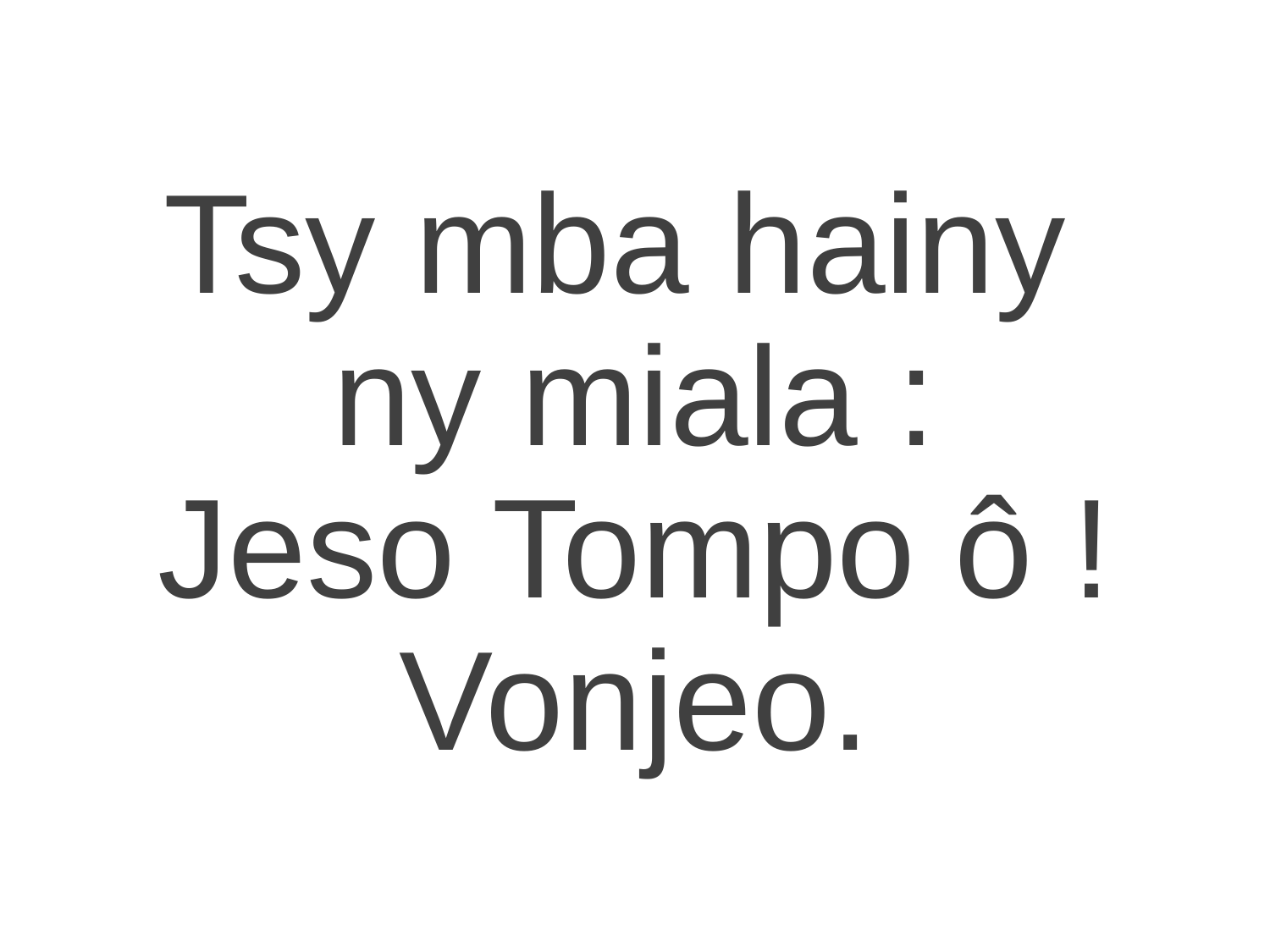

Tsy mba hainy
ny miala :
Jeso Tompo ô ! Vonjeo.